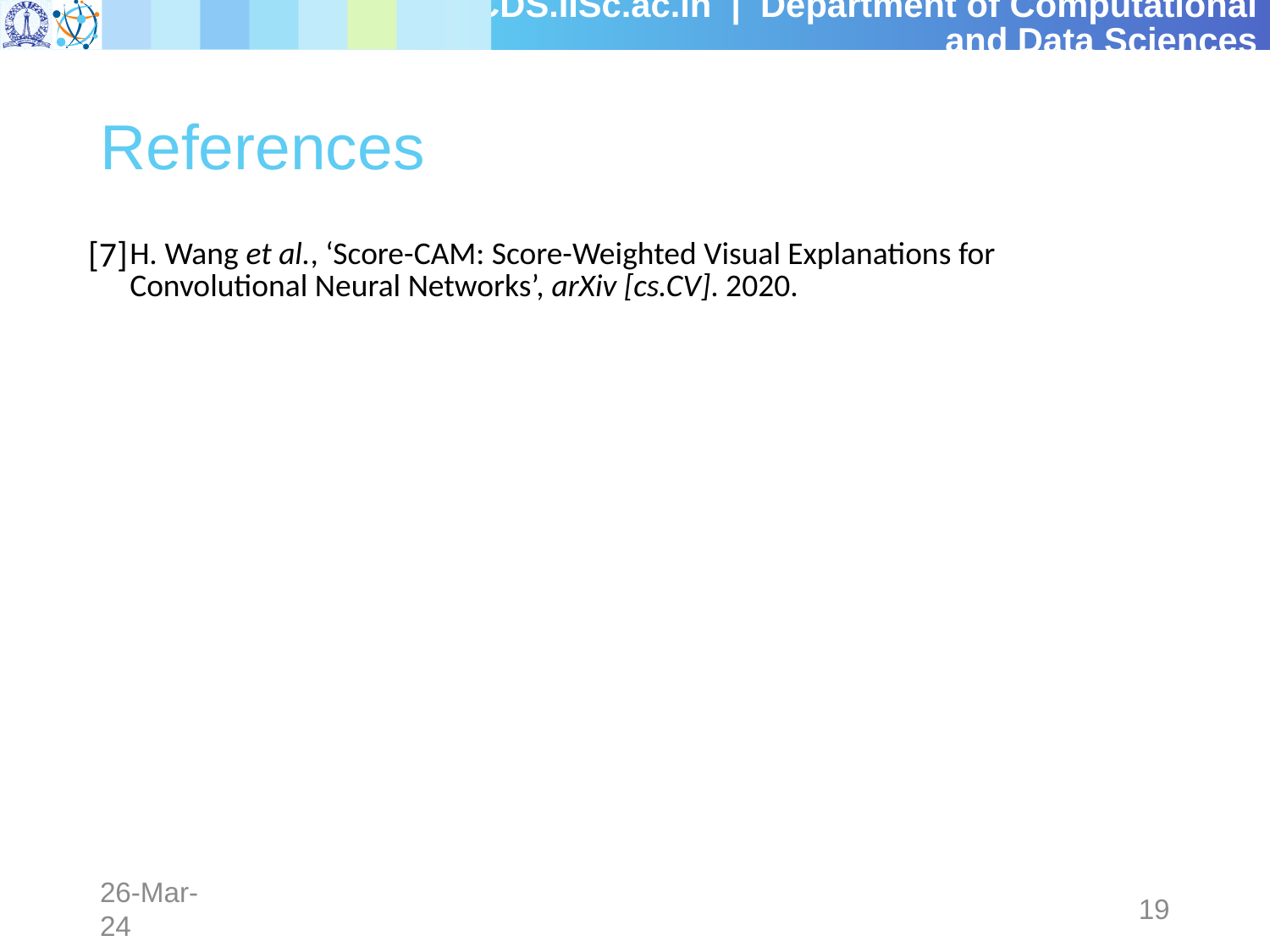

# References
| [7] | H. Wang et al., ‘Score-CAM: Score-Weighted Visual Explanations for Convolutional Neural Networks’, arXiv [cs.CV]. 2020. |
| --- | --- |
26-Mar-24
19